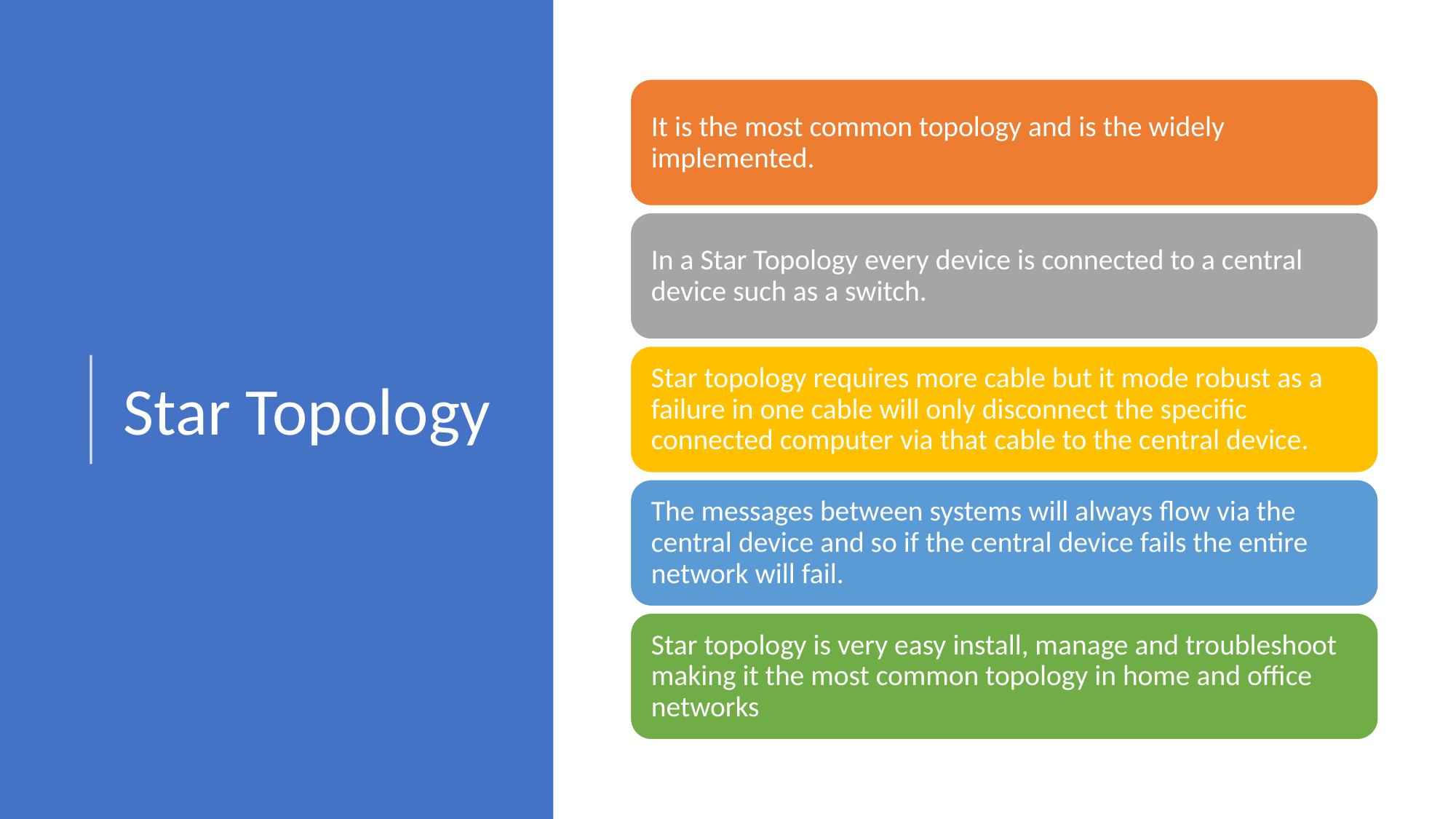

It is the most common topology and is the widely implemented.
In a Star Topology every device is connected to a central device such as a switch.
Star topology requires more cable but it mode robust as a failure in one cable will only disconnect the specific connected computer via that cable to the central device.
The messages between systems will always flow via the central device and so if the central device fails the entire network will fail.
Star topology is very easy install, manage and troubleshoot making it the most common topology in home and office networks
# Star Topology